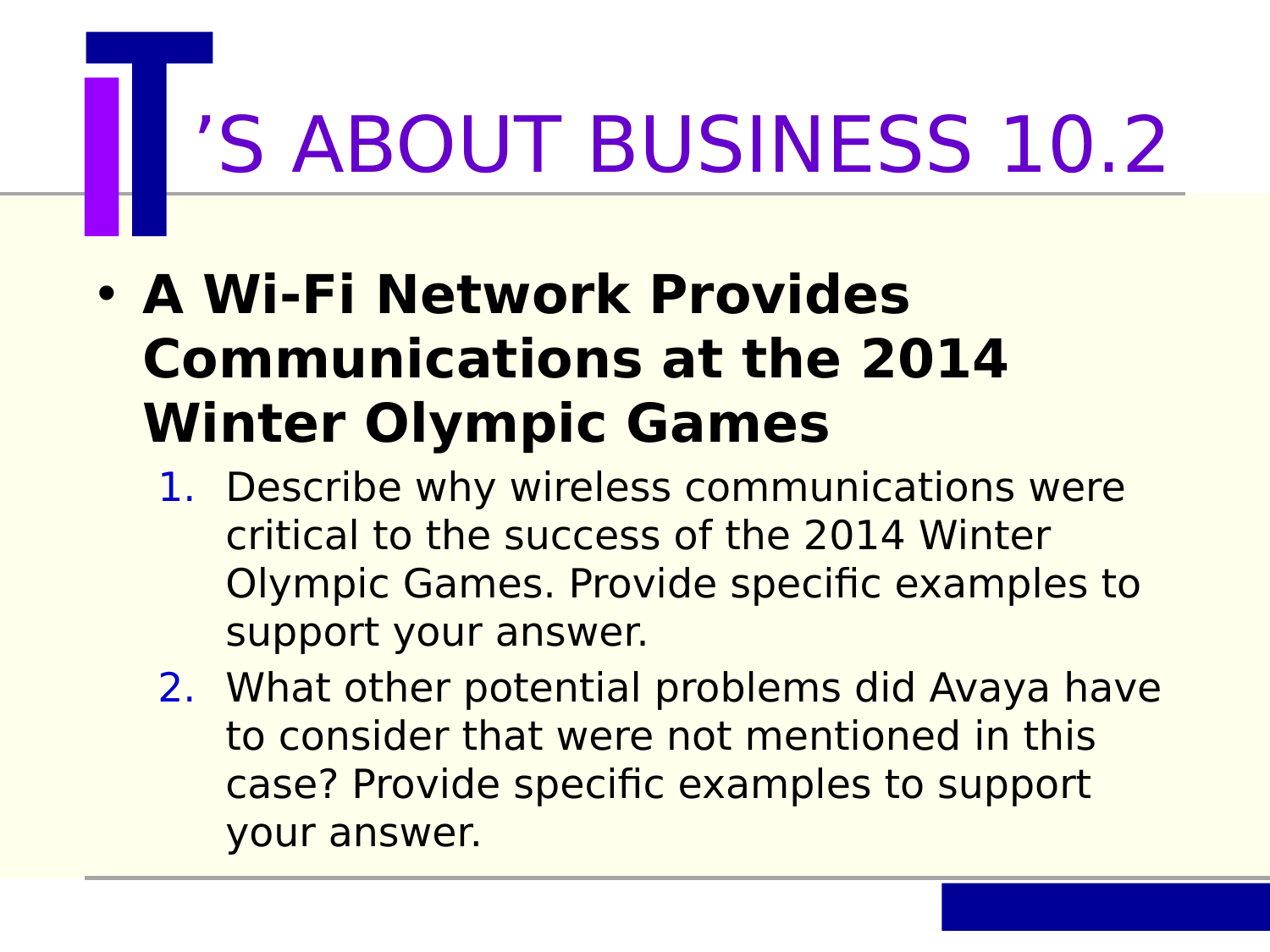

’S ABOUT BUSINESS 10.2
A Wi-Fi Network Provides Communications at the 2014 Winter Olympic Games
Describe why wireless communications were critical to the success of the 2014 Winter Olympic Games. Provide specific examples to support your answer.
What other potential problems did Avaya have to consider that were not mentioned in this case? Provide specific examples to support your answer.